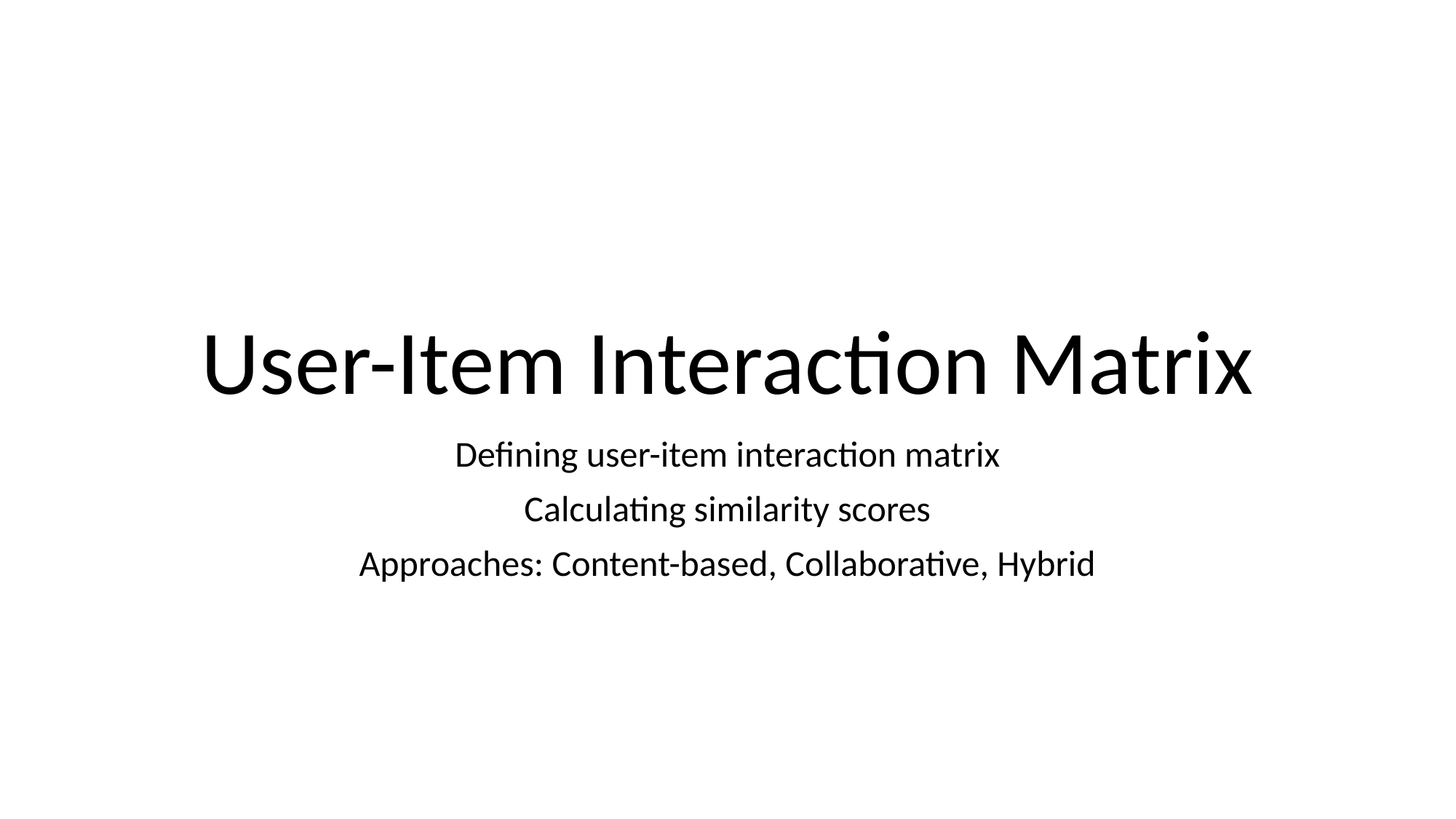

# User-Item Interaction Matrix
Defining user-item interaction matrix
Calculating similarity scores
Approaches: Content-based, Collaborative, Hybrid